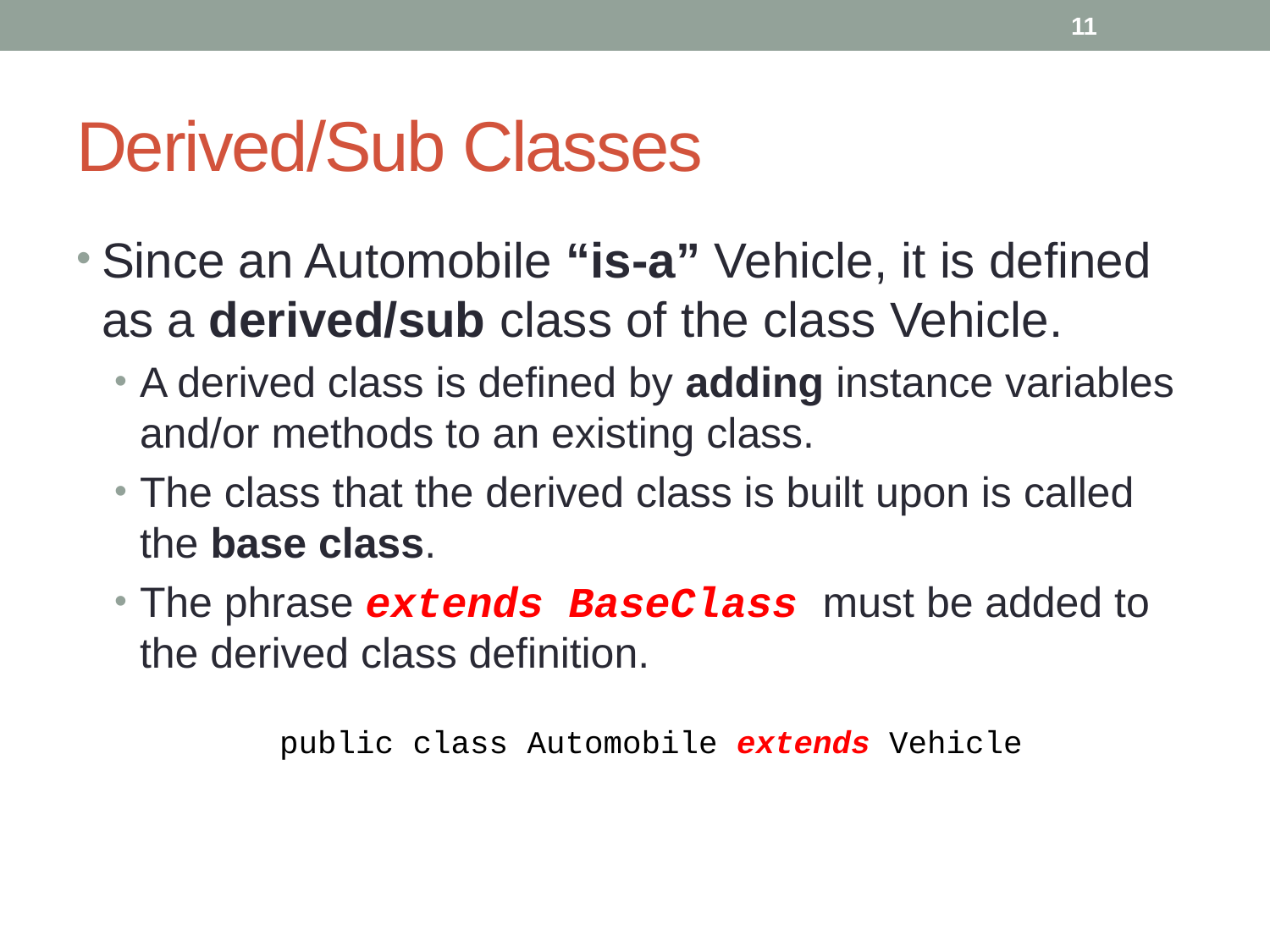

11
# Derived/Sub Classes
Since an Automobile “is-a” Vehicle, it is defined as a derived/sub class of the class Vehicle.
A derived class is defined by adding instance variables and/or methods to an existing class.
The class that the derived class is built upon is called the base class.
The phrase extends BaseClass must be added to the derived class definition.
public class Automobile extends Vehicle